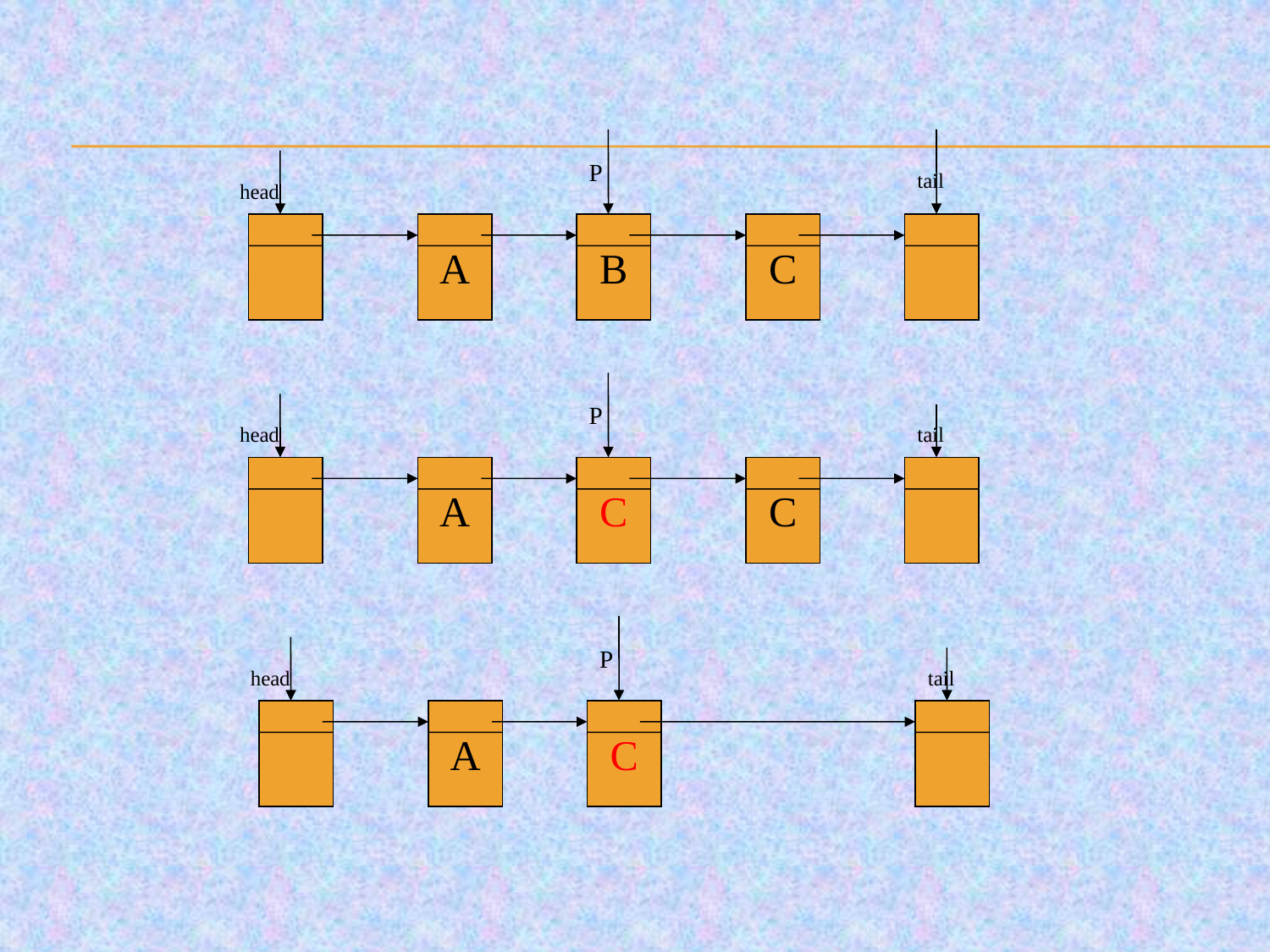

P

tail
head

A
B
C

P

head
tail

A
C
C

P

head
tail

A
C